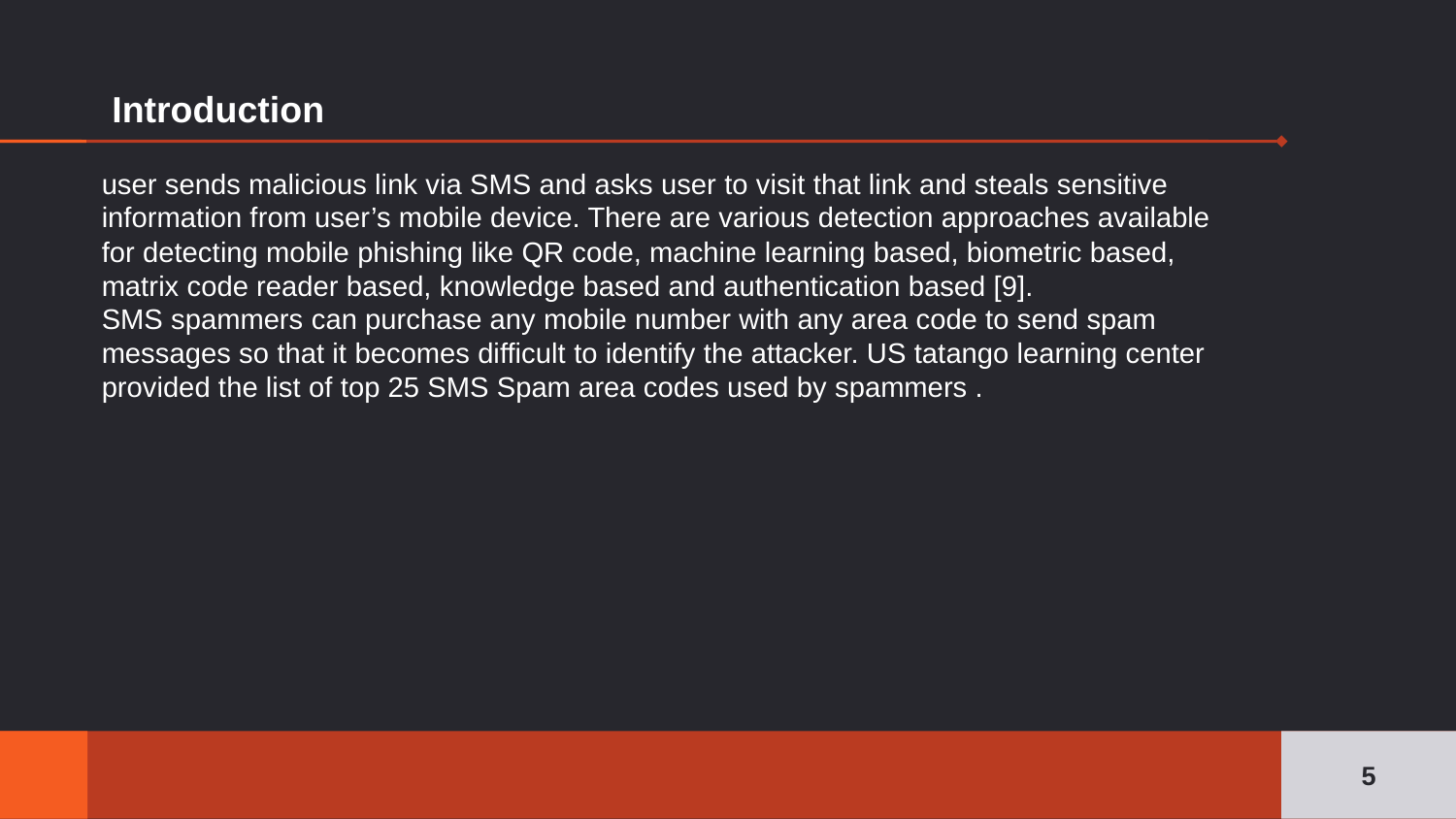

Introduction
user sends malicious link via SMS and asks user to visit that link and steals sensitive
information from user’s mobile device. There are various detection approaches available
for detecting mobile phishing like QR code, machine learning based, biometric based,
matrix code reader based, knowledge based and authentication based [9].
SMS spammers can purchase any mobile number with any area code to send spam
messages so that it becomes difficult to identify the attacker. US tatango learning center
provided the list of top 25 SMS Spam area codes used by spammers .

5